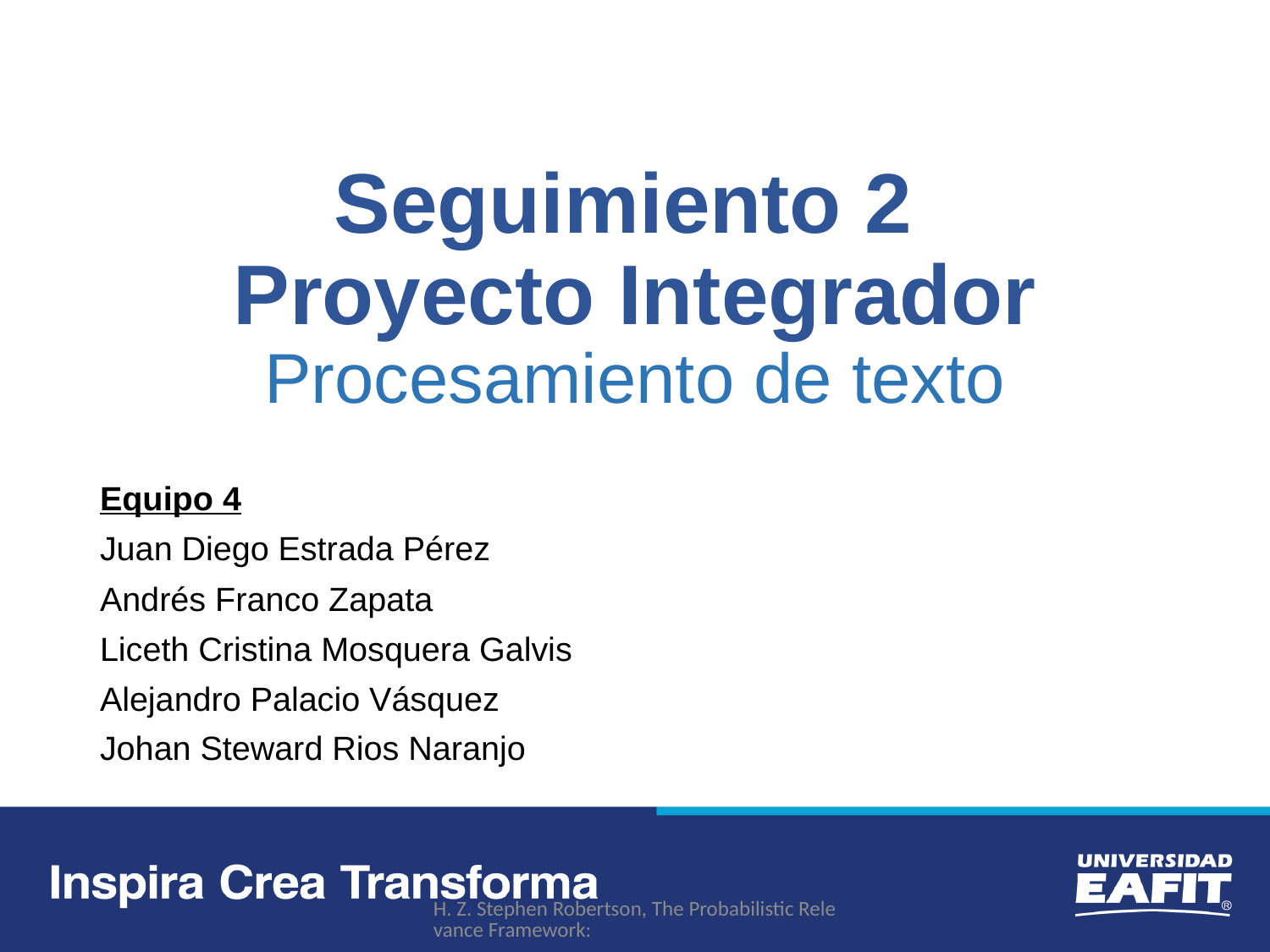

# Seguimiento 2 Proyecto Integrador Procesamiento de texto
Equipo 4
Juan Diego Estrada Pérez
Andrés Franco Zapata
Liceth Cristina Mosquera Galvis
Alejandro Palacio Vásquez
Johan Steward Rios Naranjo

H. Z. Stephen Robertson, The Probabilistic Relevance Framework: